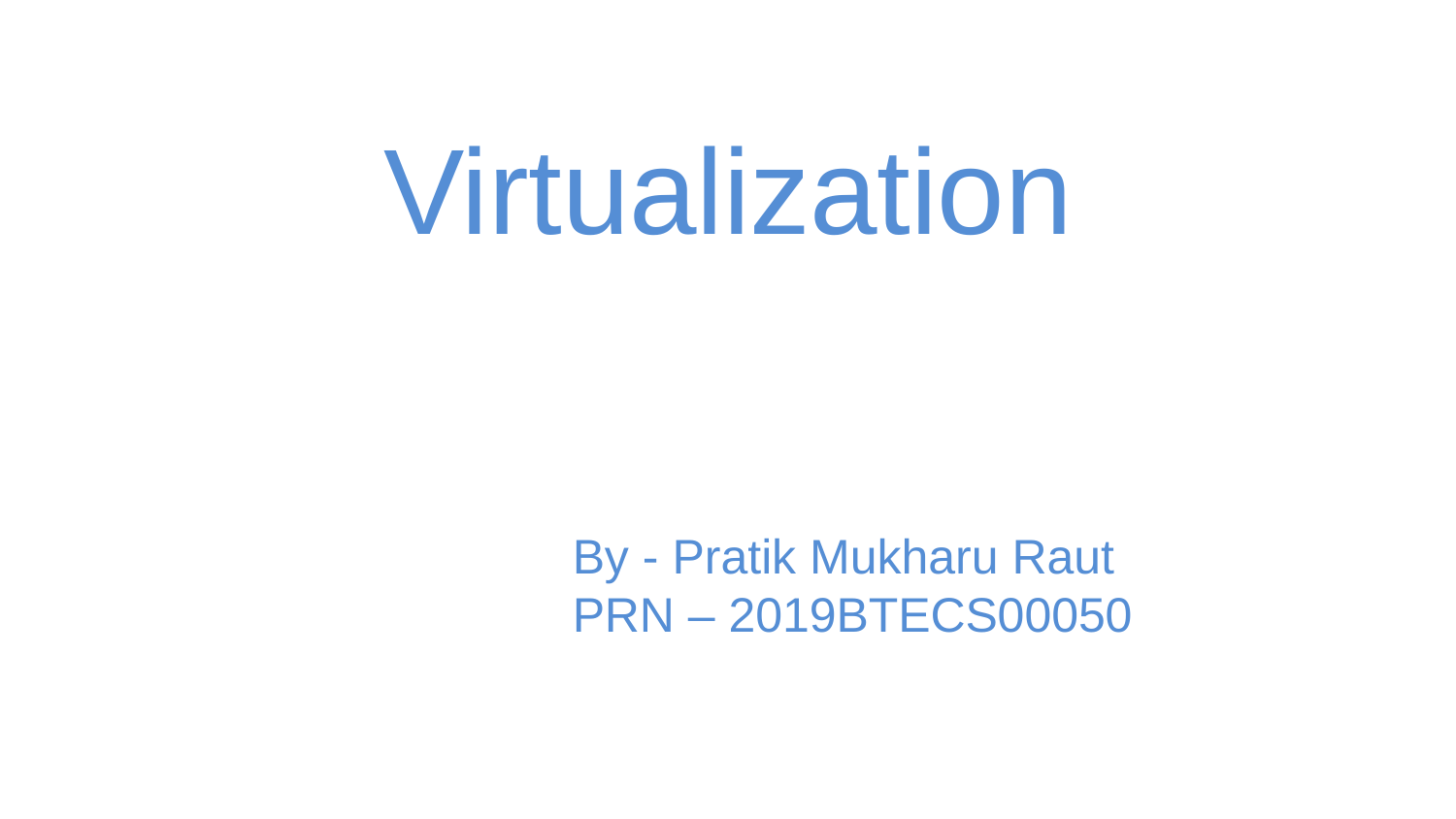

Virtualization
By - Pratik Mukharu Raut
PRN – 2019BTECS00050